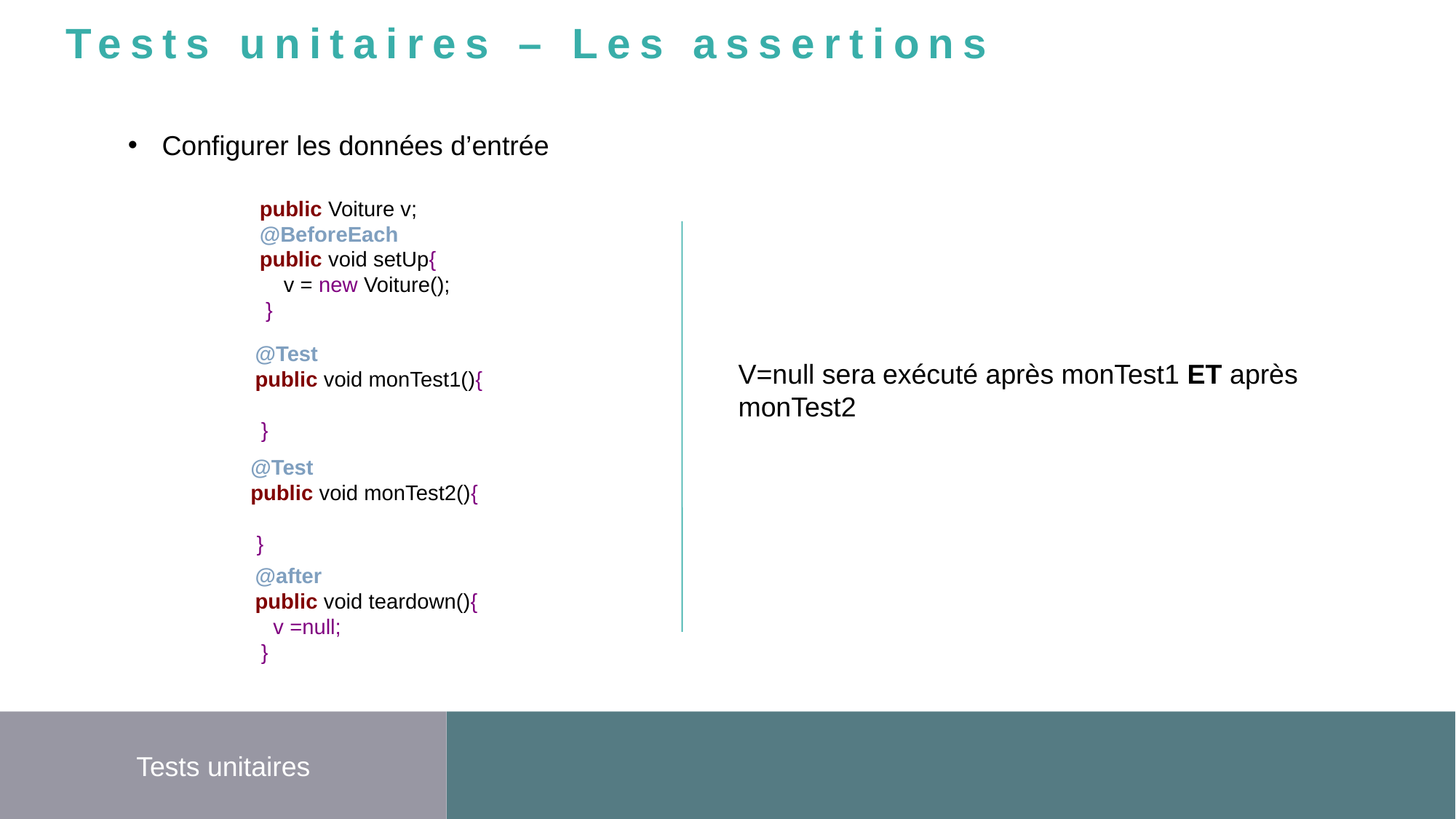

Tests unitaires – Les assertions
Configurer les données d’entrée
public Voiture v;
@BeforeEach
public void setUp{
    v = new Voiture();
 }

@Test
public void monTest1(){

 }
V=null sera exécuté après monTest1 ET après monTest2
@Test
public void monTest2(){

 }
@after
public void teardown(){
   v =null;
 }
Tests unitaires